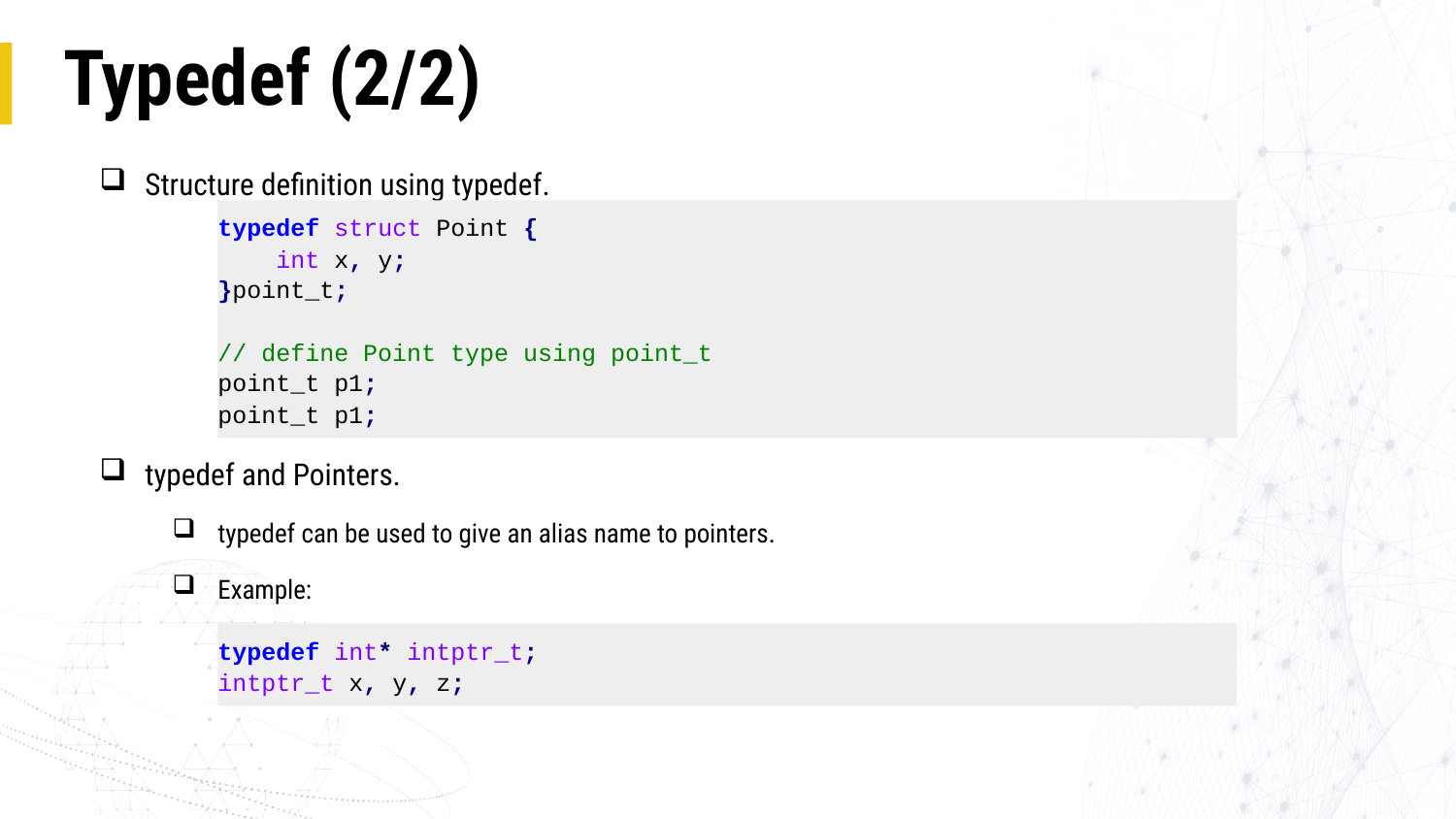

# Typedef (2/2)
Structure definition using typedef.

typedef and Pointers.
typedef can be used to give an alias name to pointers.
Example:
typedef struct Point {
    int x, y;
}point_t;

// define Point type using point_t
point_t p1;
point_t p1;
typedef int* intptr_t;
intptr_t x, y, z;